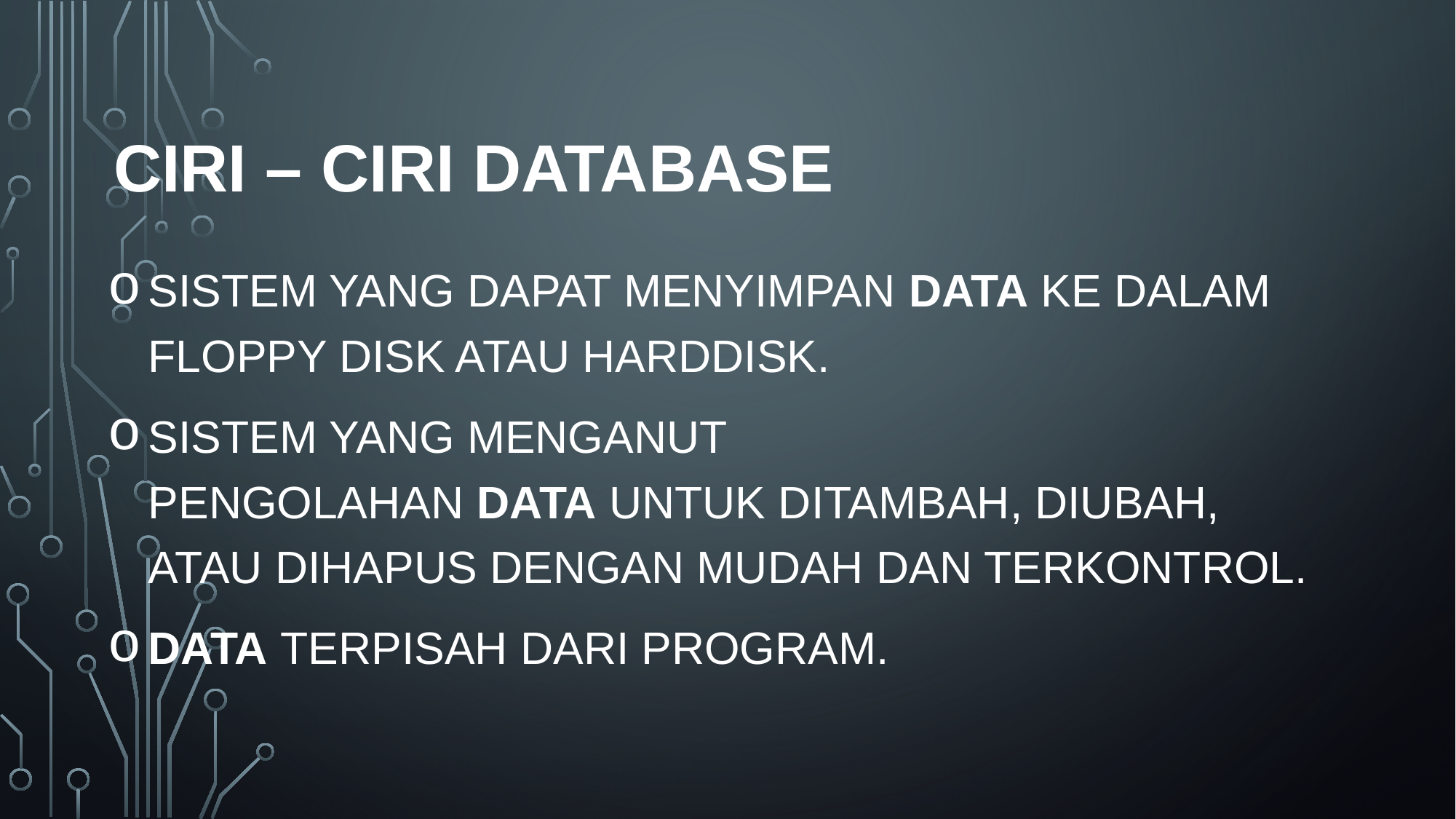

# CIRI – CIRI DATABASE
Sistem yang dapat menyimpan data ke dalam floppy disk atau harddisk.
Sistem yang menganut pengolahan data untuk ditambah, diubah, atau dihapus dengan mudah dan terkontrol.
Data terpisah dari program.